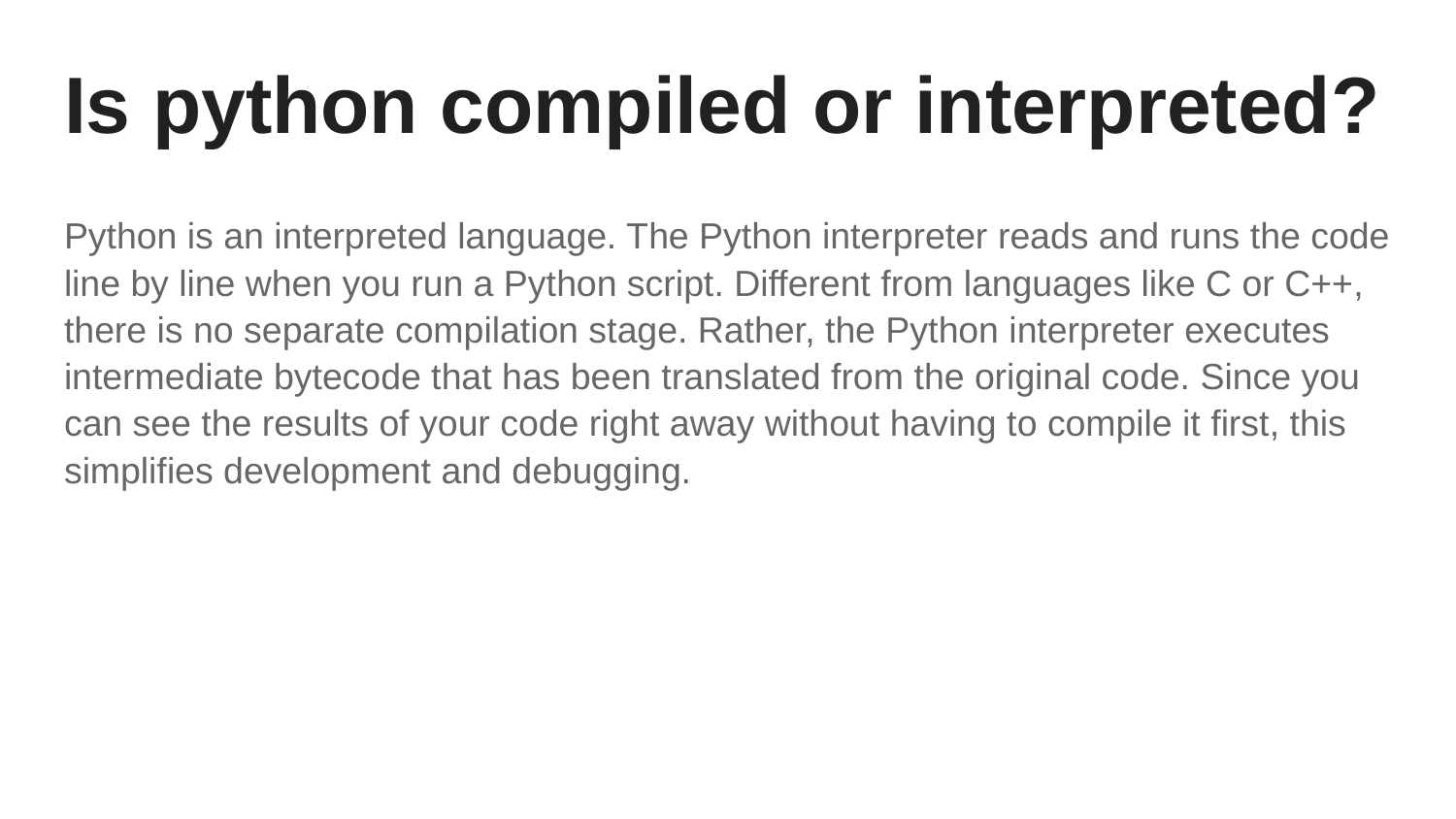

# Is python compiled or interpreted?
Python is an interpreted language. The Python interpreter reads and runs the code line by line when you run a Python script. Different from languages like C or C++, there is no separate compilation stage. Rather, the Python interpreter executes intermediate bytecode that has been translated from the original code. Since you can see the results of your code right away without having to compile it first, this simplifies development and debugging.